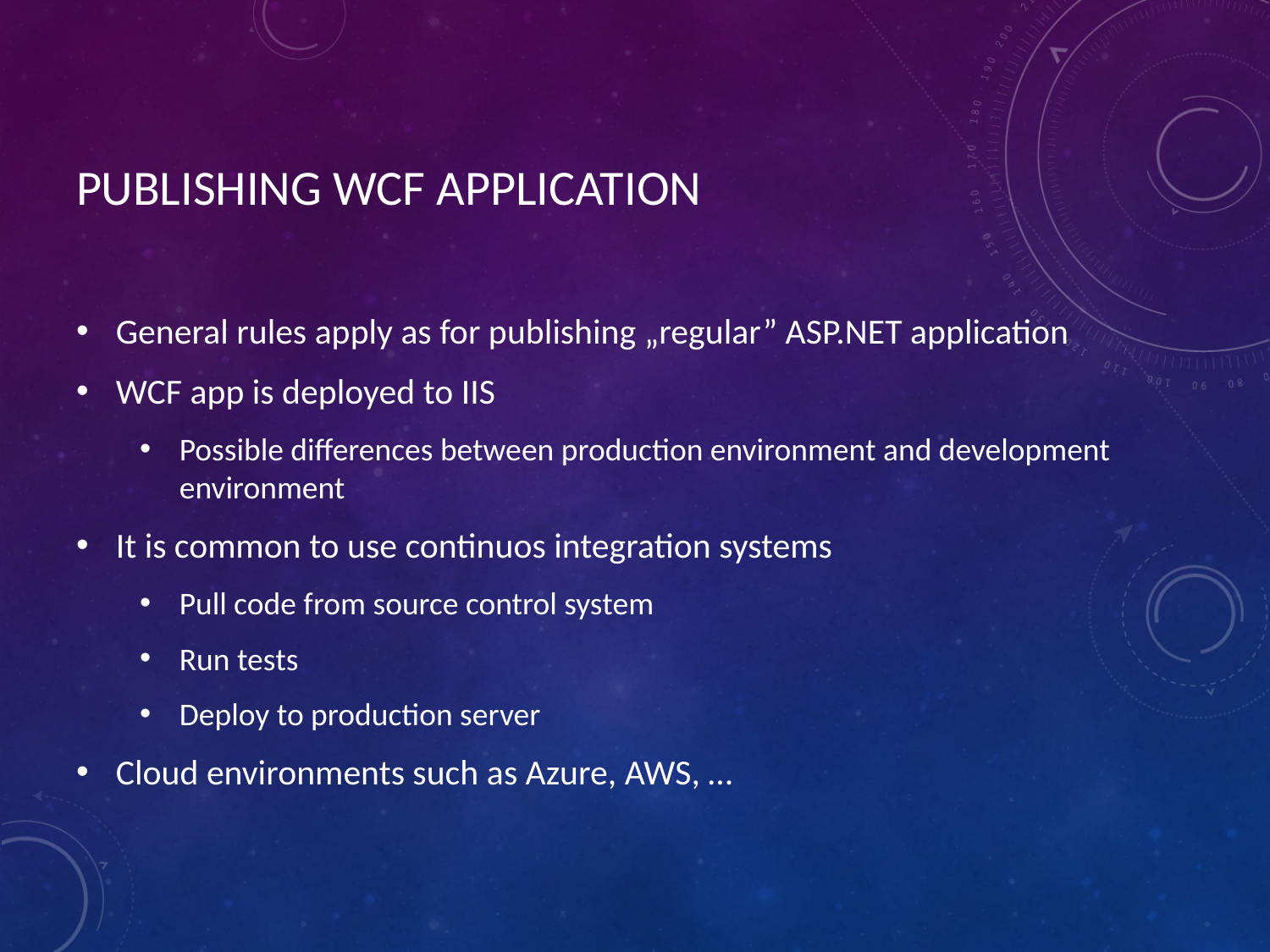

# PUBLIshing wcf application
General rules apply as for publishing „regular” ASP.NET application
WCF app is deployed to IIS
Possible differences between production environment and development environment
It is common to use continuos integration systems
Pull code from source control system
Run tests
Deploy to production server
Cloud environments such as Azure, AWS, …